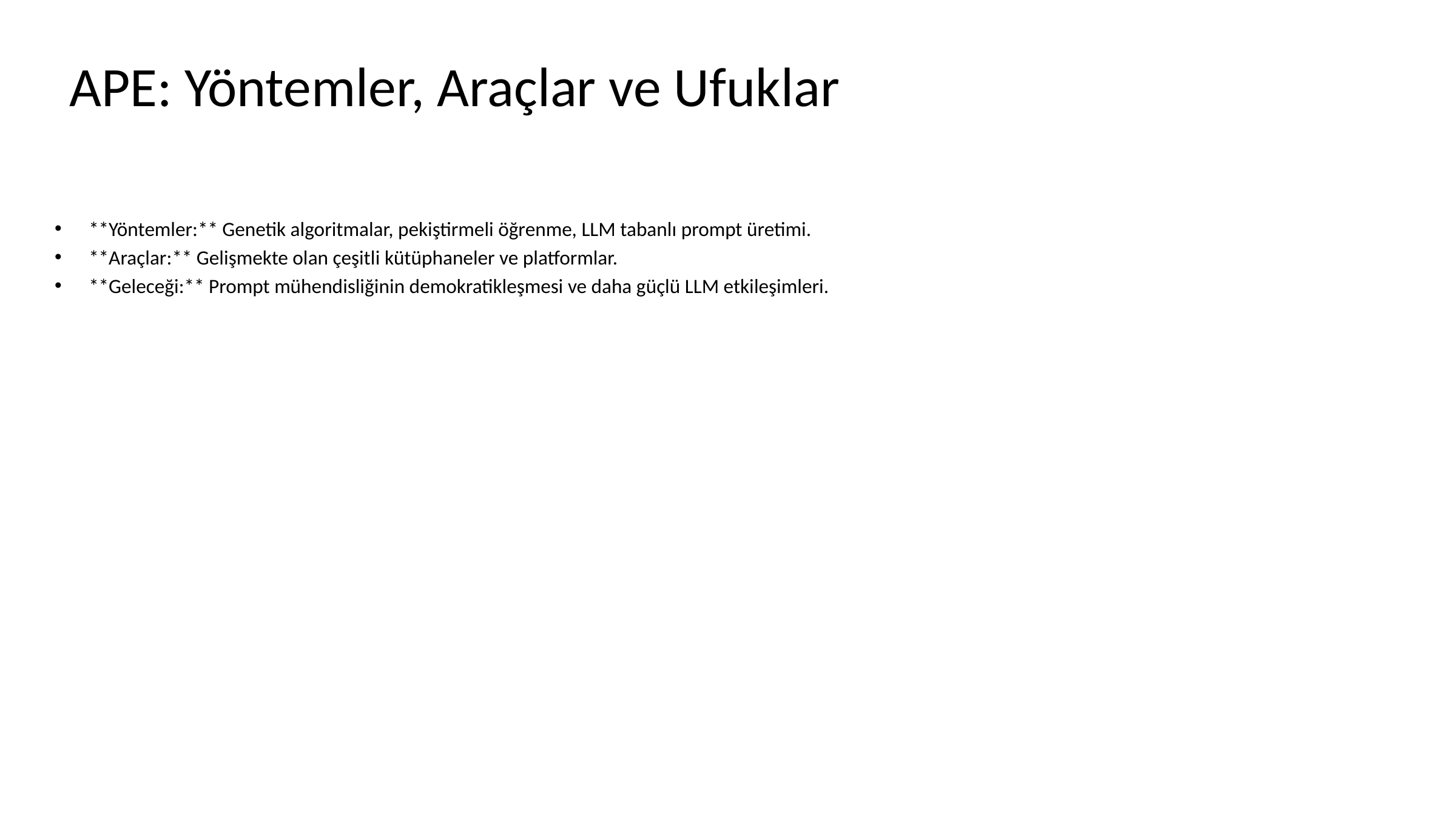

# APE: Yöntemler, Araçlar ve Ufuklar

**Yöntemler:** Genetik algoritmalar, pekiştirmeli öğrenme, LLM tabanlı prompt üretimi.
**Araçlar:** Gelişmekte olan çeşitli kütüphaneler ve platformlar.
**Geleceği:** Prompt mühendisliğinin demokratikleşmesi ve daha güçlü LLM etkileşimleri.